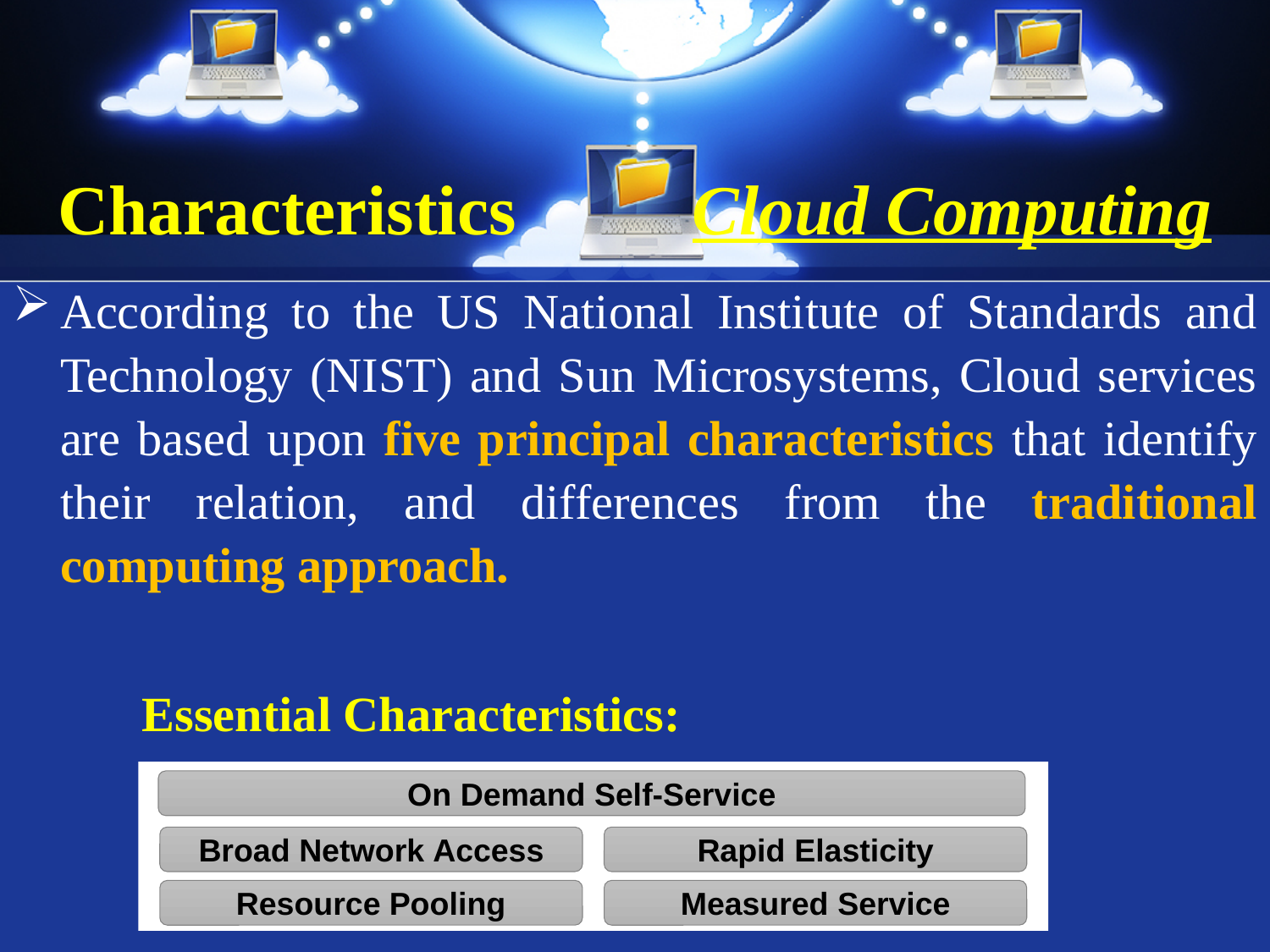

Characteristics          Cloud Computing
According to the US National Institute of Standards and Technology (NIST) and Sun Microsystems, Cloud services are based upon five principal characteristics that identify their relation, and differences from the traditional computing approach.
Essential Characteristics:

On Demand Self-Service
Broad Network Access
Rapid Elasticity
Resource Pooling
Measured Service